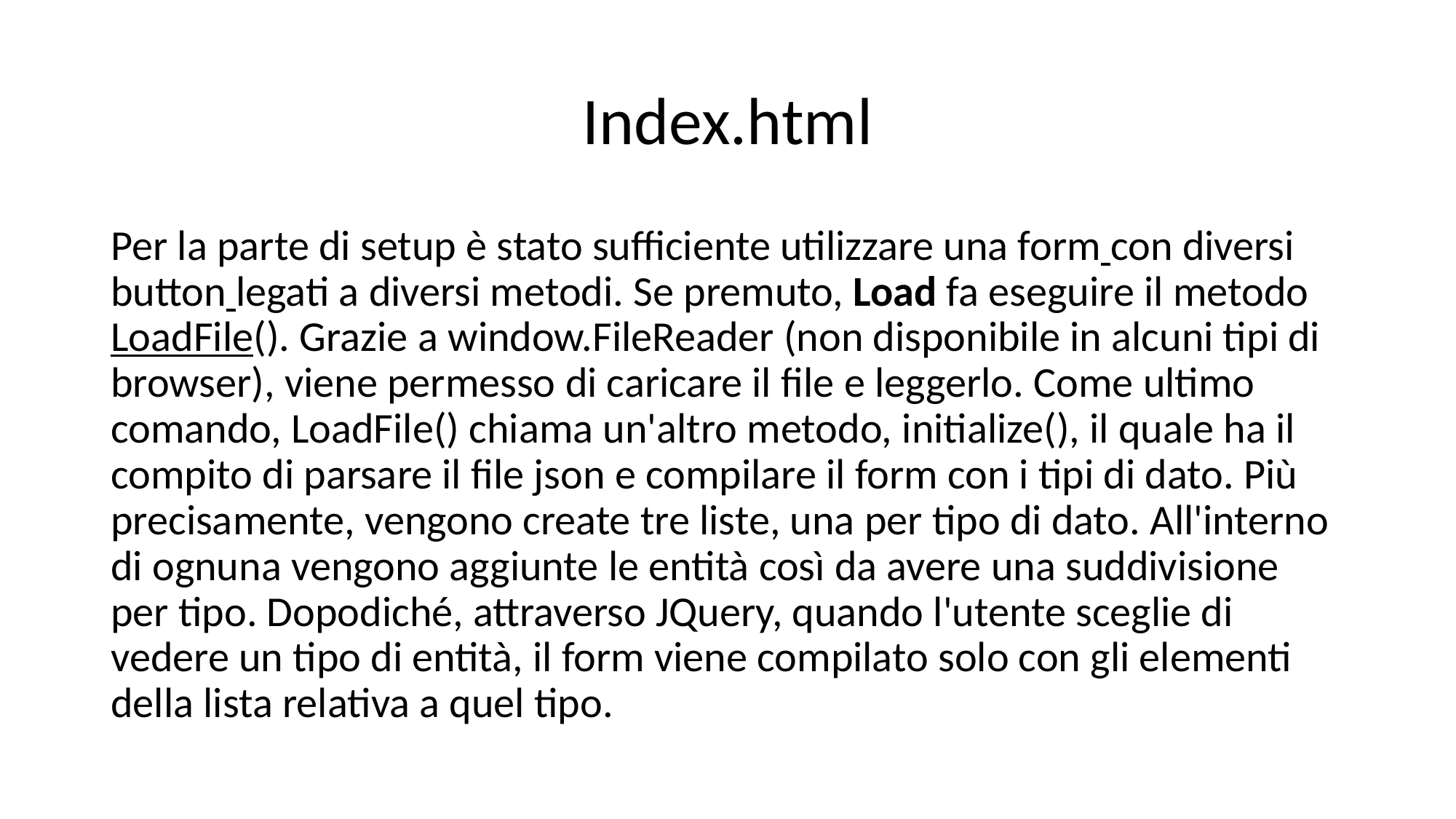

# Index.html
Per la parte di setup è stato sufficiente utilizzare una form con diversi button legati a diversi metodi. Se premuto, Load fa eseguire il metodo LoadFile(). Grazie a window.FileReader (non disponibile in alcuni tipi di browser), viene permesso di caricare il file e leggerlo. Come ultimo comando, LoadFile() chiama un'altro metodo, initialize(), il quale ha il compito di parsare il file json e compilare il form con i tipi di dato. Più precisamente, vengono create tre liste, una per tipo di dato. All'interno di ognuna vengono aggiunte le entità così da avere una suddivisione per tipo. Dopodiché, attraverso JQuery, quando l'utente sceglie di vedere un tipo di entità, il form viene compilato solo con gli elementi della lista relativa a quel tipo.